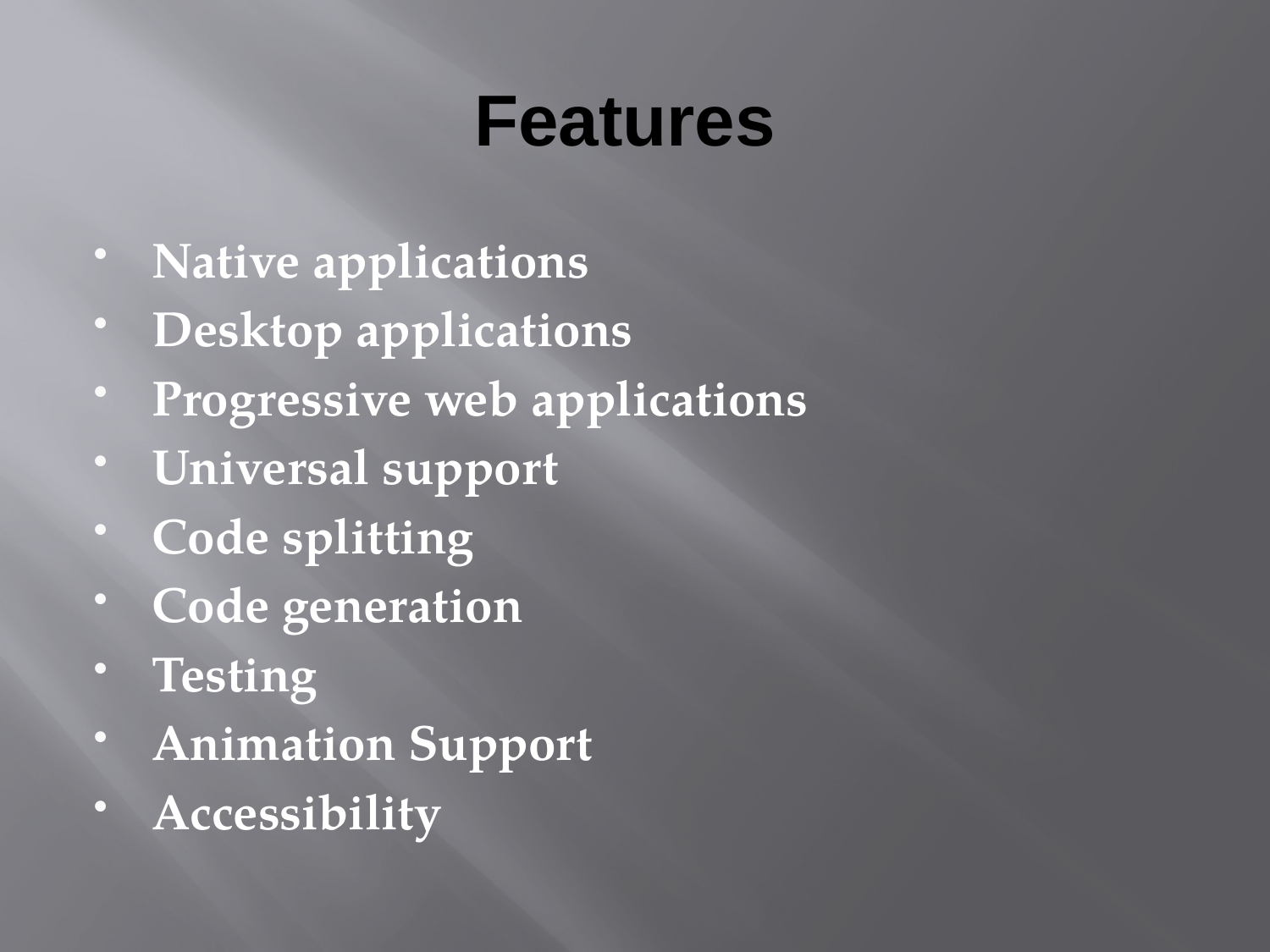

# Features
Native applications
Desktop applications
Progressive web applications
Universal support
Code splitting
Code generation
Testing
Animation Support
Accessibility